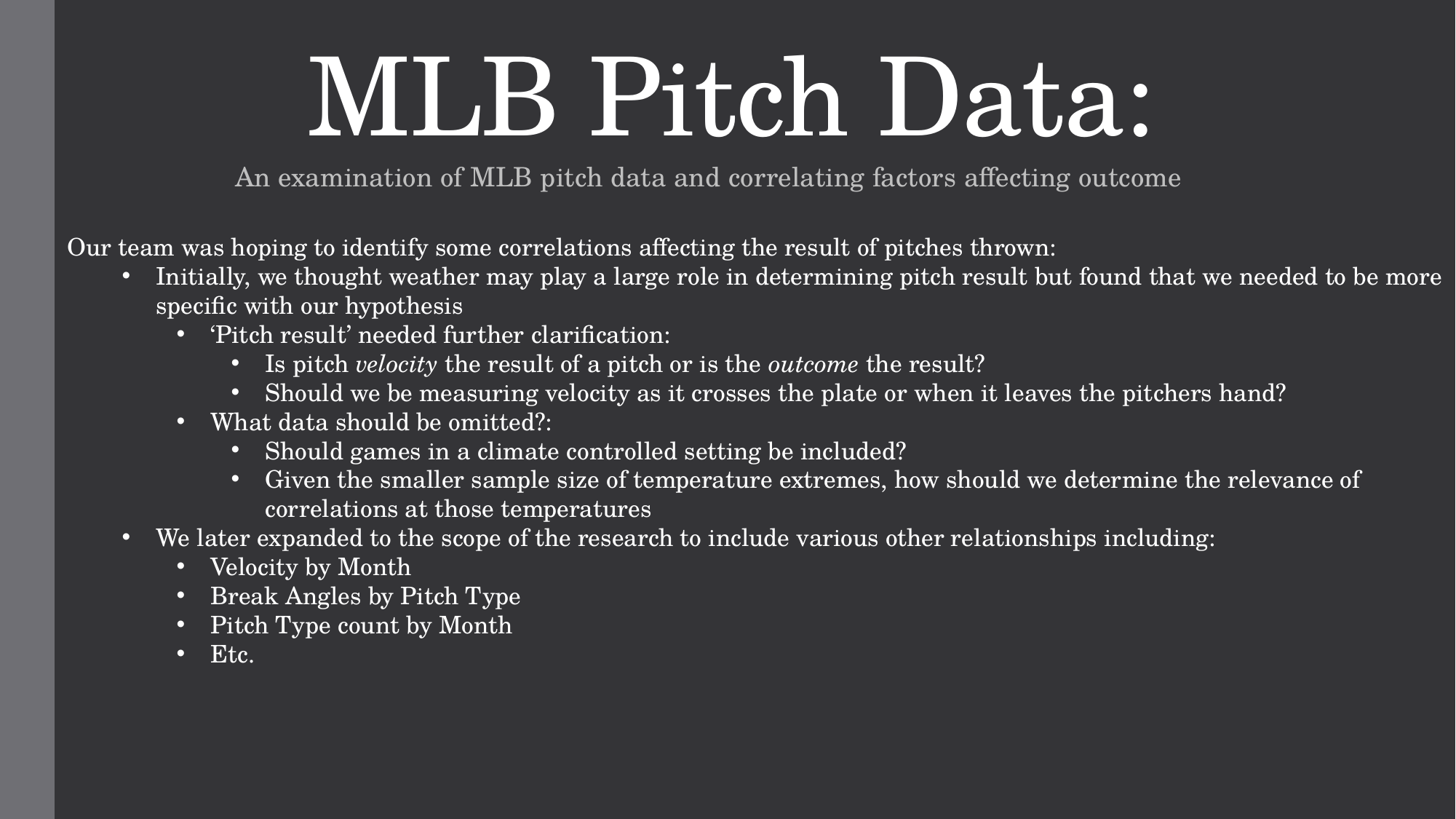

# MLB Pitch Data:
An examination of MLB pitch data and correlating factors affecting outcome
Our team was hoping to identify some correlations affecting the result of pitches thrown:
Initially, we thought weather may play a large role in determining pitch result but found that we needed to be more specific with our hypothesis
‘Pitch result’ needed further clarification:
Is pitch velocity the result of a pitch or is the outcome the result?
Should we be measuring velocity as it crosses the plate or when it leaves the pitchers hand?
What data should be omitted?:
Should games in a climate controlled setting be included?
Given the smaller sample size of temperature extremes, how should we determine the relevance of correlations at those temperatures
We later expanded to the scope of the research to include various other relationships including:
Velocity by Month
Break Angles by Pitch Type
Pitch Type count by Month
Etc.